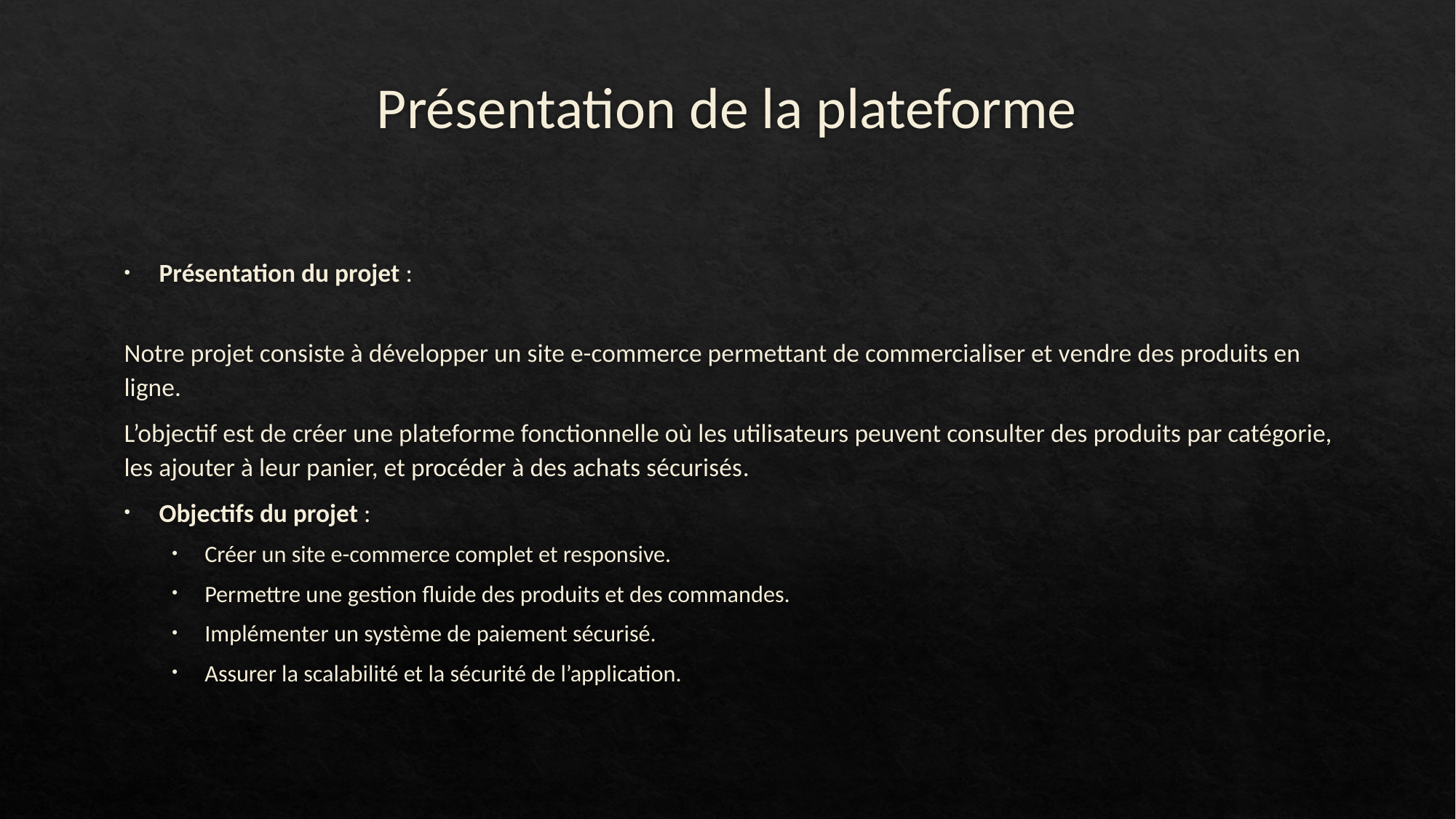

# Présentation de la plateforme
Présentation du projet :
Notre projet consiste à développer un site e-commerce permettant de commercialiser et vendre des produits en ligne.
L’objectif est de créer une plateforme fonctionnelle où les utilisateurs peuvent consulter des produits par catégorie, les ajouter à leur panier, et procéder à des achats sécurisés.
Objectifs du projet :
Créer un site e-commerce complet et responsive.
Permettre une gestion fluide des produits et des commandes.
Implémenter un système de paiement sécurisé.
Assurer la scalabilité et la sécurité de l’application.